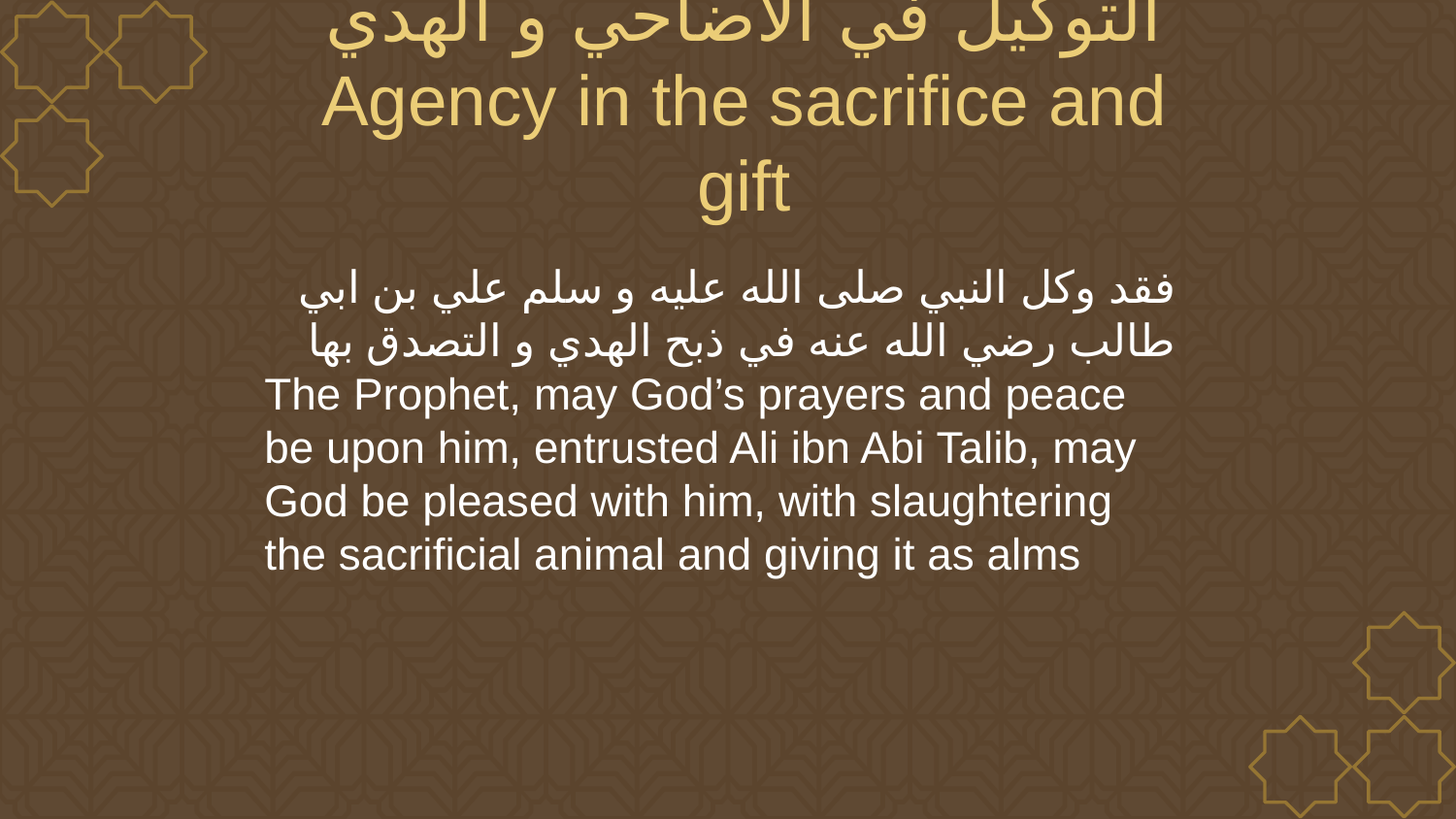

التوكيل في الاضاحي و الهدي
Agency in the sacrifice and gift
فقد وكل النبي صلى الله عليه و سلم علي بن ابي طالب رضي الله عنه في ذبح الهدي و التصدق بها
The Prophet, may God’s prayers and peace be upon him, entrusted Ali ibn Abi Talib, may God be pleased with him, with slaughtering the sacrificial animal and giving it as alms